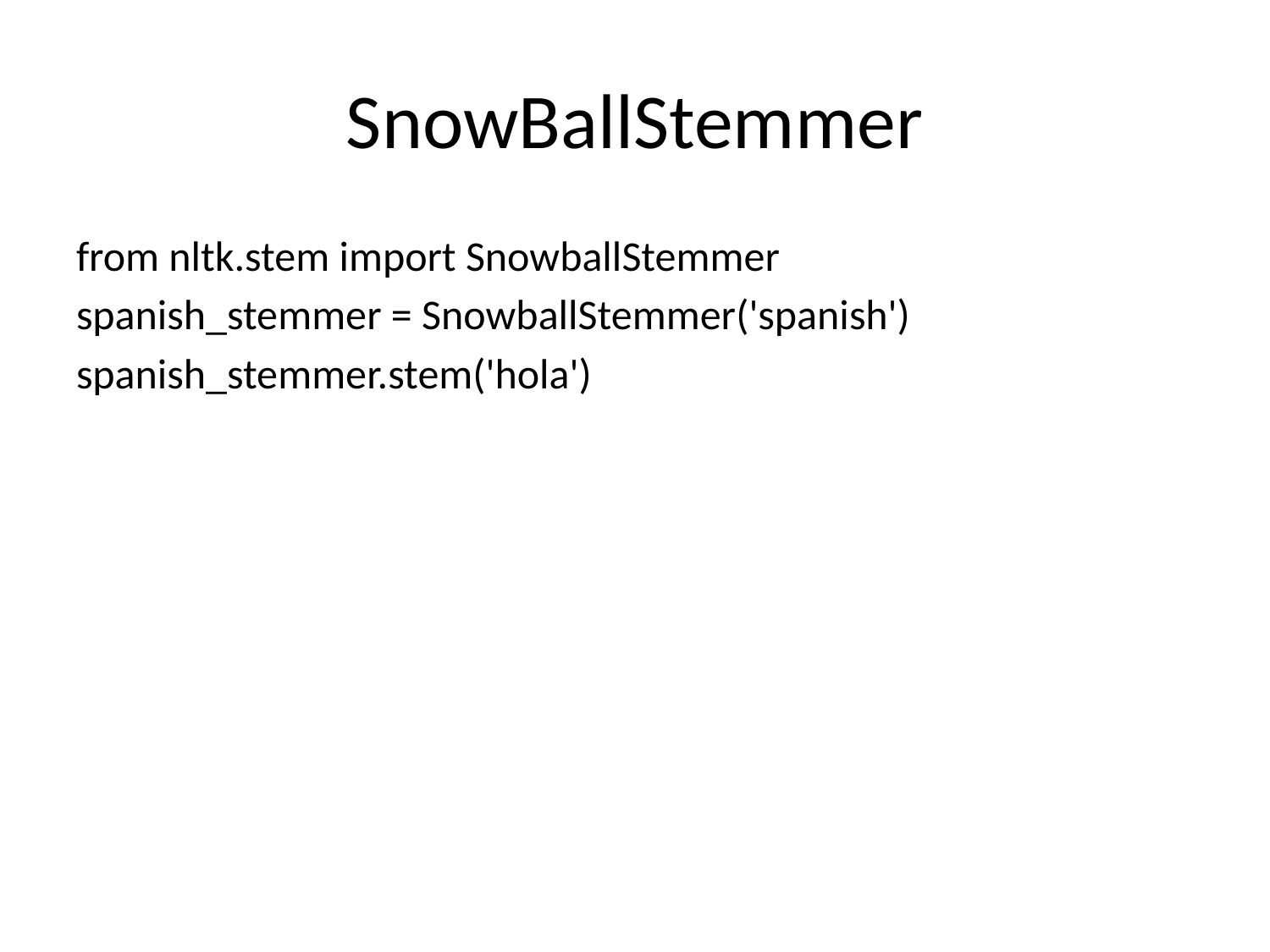

# SnowBallStemmer
from nltk.stem import SnowballStemmer
spanish_stemmer = SnowballStemmer('spanish')
spanish_stemmer.stem('hola')